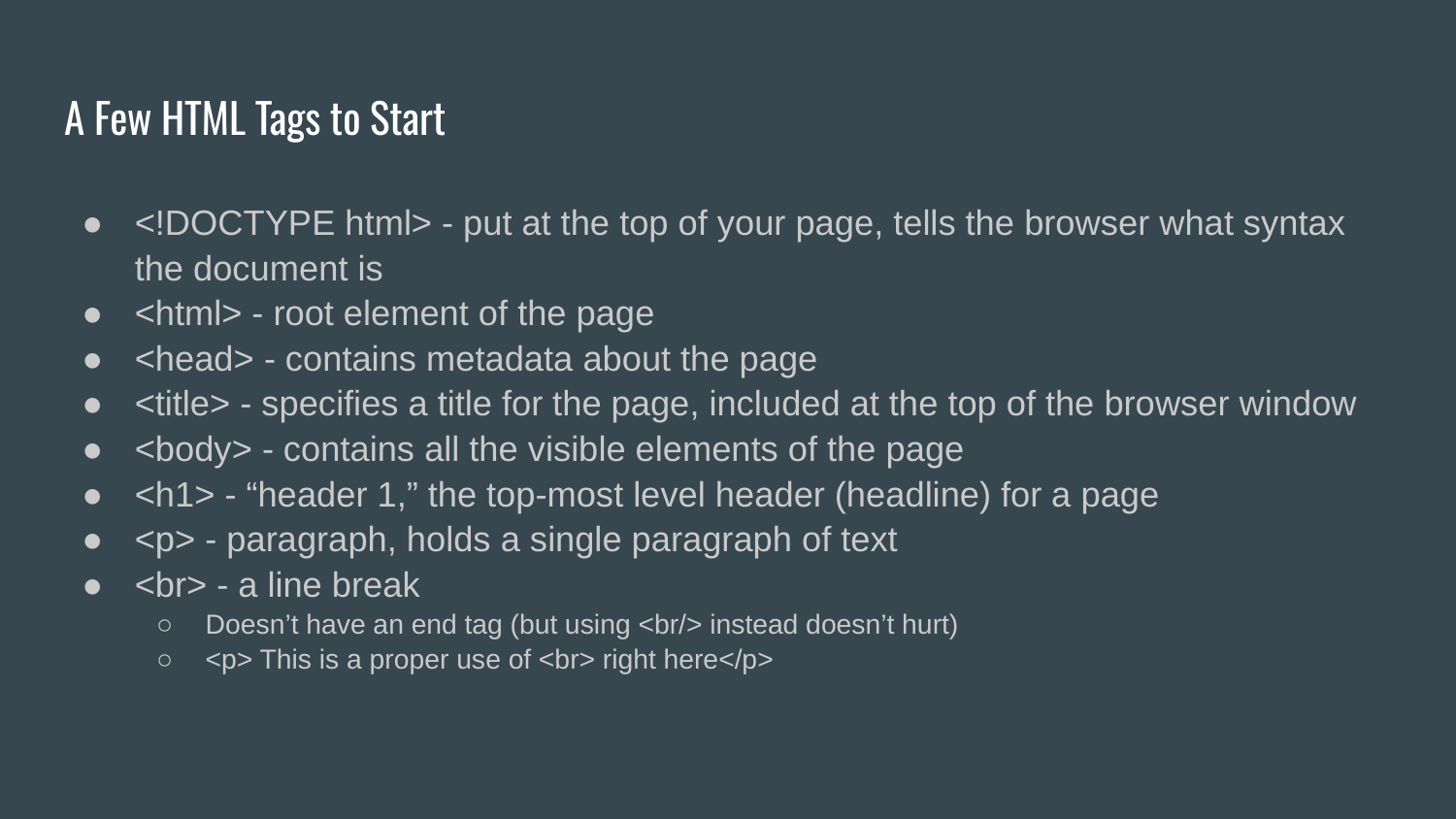

# A Few HTML Tags to Start
<!DOCTYPE html> - put at the top of your page, tells the browser what syntax the document is
<html> - root element of the page
<head> - contains metadata about the page
<title> - specifies a title for the page, included at the top of the browser window
<body> - contains all the visible elements of the page
<h1> - “header 1,” the top-most level header (headline) for a page
<p> - paragraph, holds a single paragraph of text
<br> - a line break
Doesn’t have an end tag (but using <br/> instead doesn’t hurt)
<p> This is a proper use of <br> right here</p>